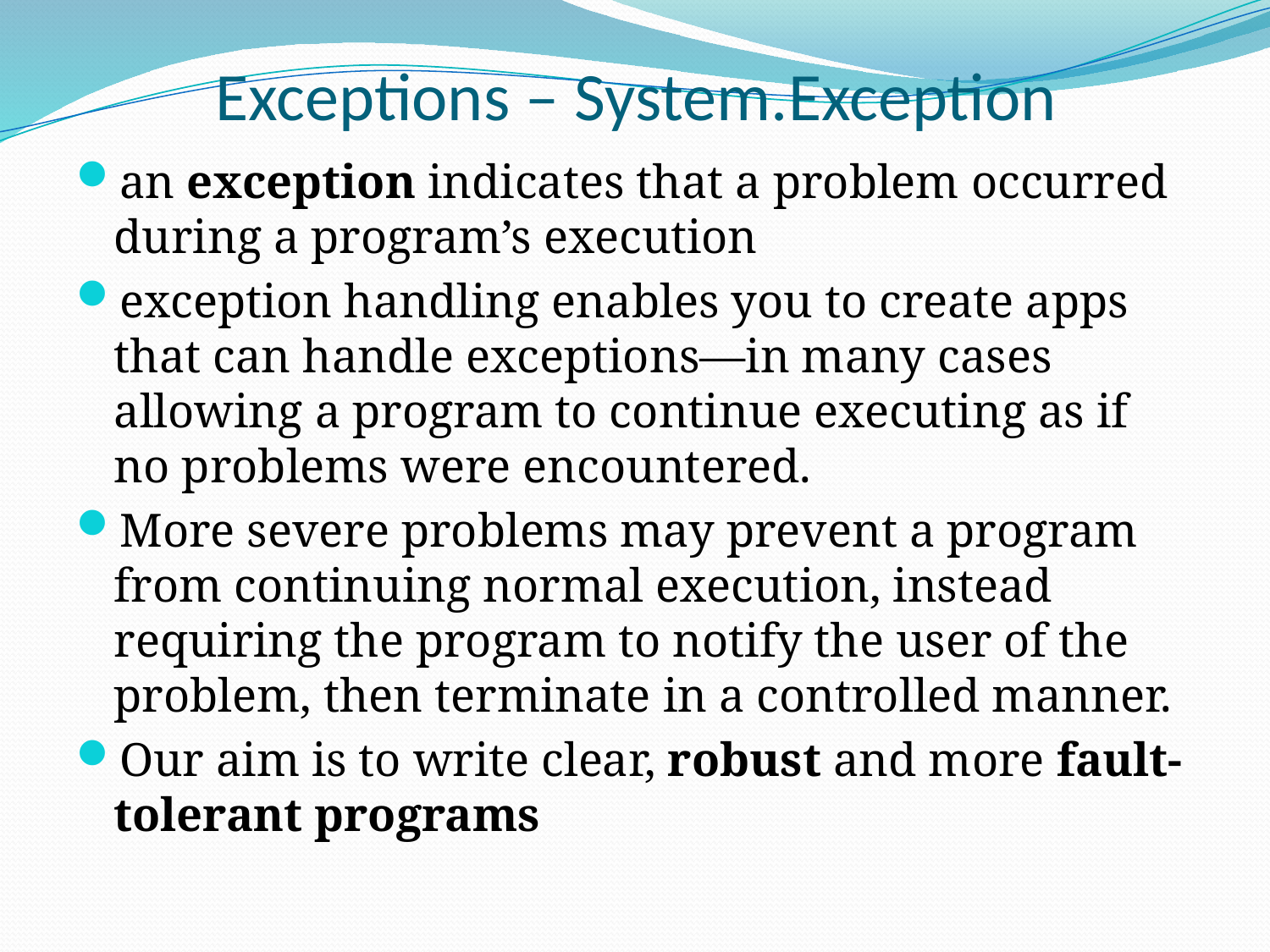

# Exceptions – System.Exception
an exception indicates that a problem occurred during a program’s execution
exception handling enables you to create apps that can handle exceptions—in many cases allowing a program to continue executing as if no problems were encountered.
More severe problems may prevent a program from continuing normal execution, instead requiring the program to notify the user of the problem, then terminate in a controlled manner.
Our aim is to write clear, robust and more fault-tolerant programs